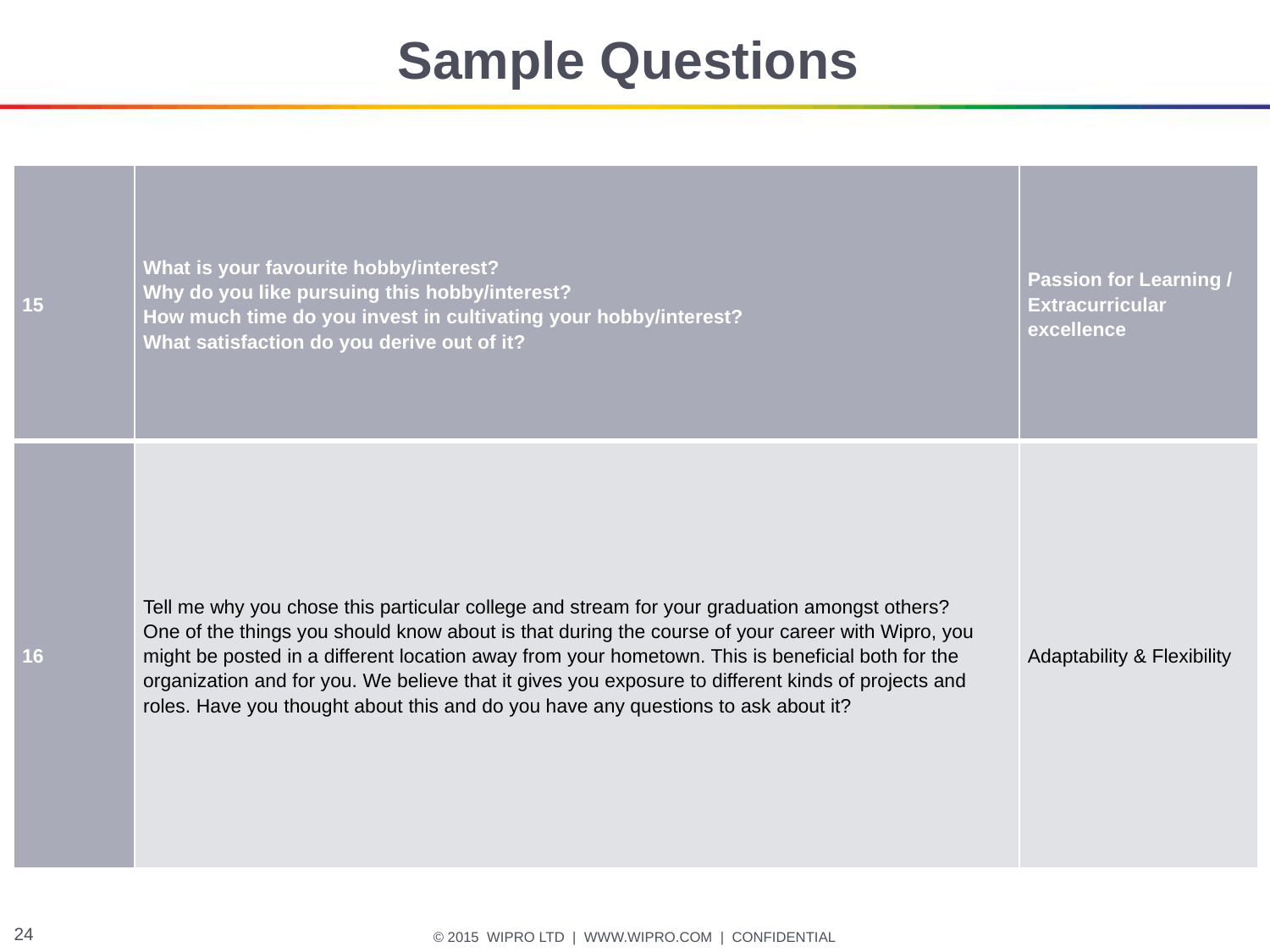

# Sample Questions
| 15 | What is your favourite hobby/interest? Why do you like pursuing this hobby/interest? How much time do you invest in cultivating your hobby/interest? What satisfaction do you derive out of it? | Passion for Learning / Extracurricular excellence |
| --- | --- | --- |
| 16 | Tell me why you chose this particular college and stream for your graduation amongst others? One of the things you should know about is that during the course of your career with Wipro, you might be posted in a different location away from your hometown. This is beneficial both for the organization and for you. We believe that it gives you exposure to different kinds of projects and roles. Have you thought about this and do you have any questions to ask about it? | Adaptability & Flexibility |